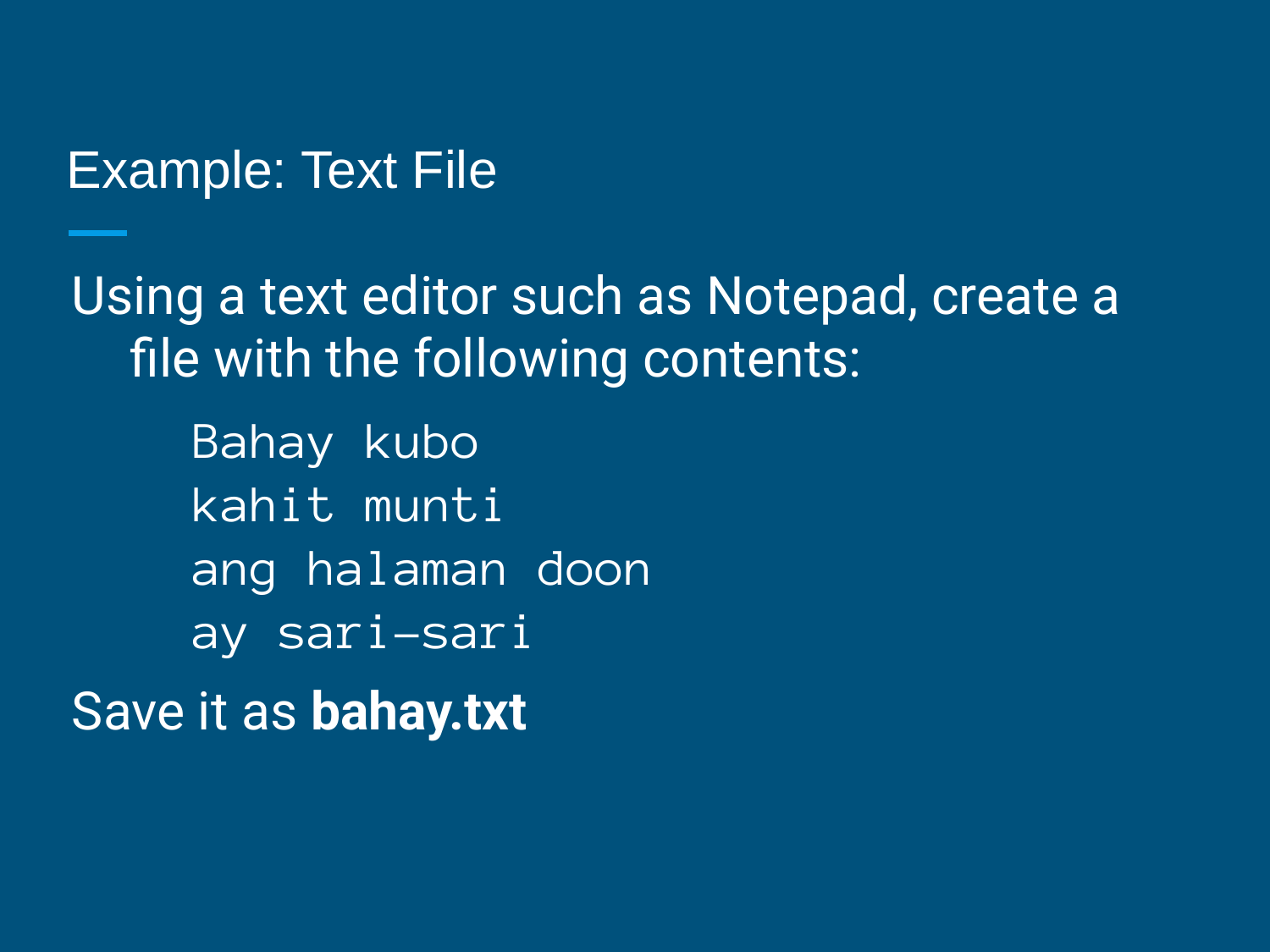

# Example: Text File
Using a text editor such as Notepad, create a file with the following contents:
Bahay kubo
kahit munti
ang halaman doon
ay sari-sari
Save it as bahay.txt